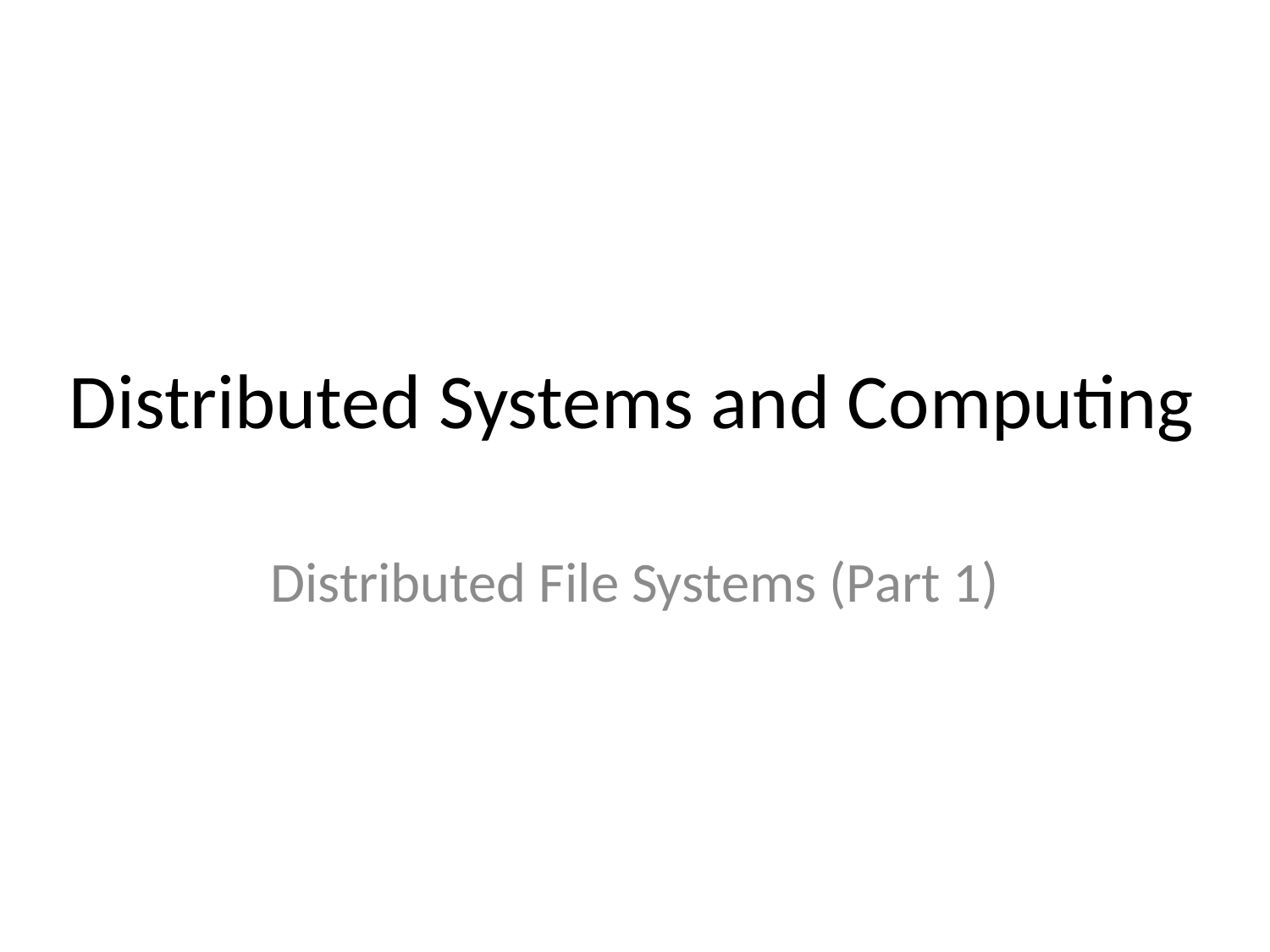

# Distributed Systems and Computing
Distributed File Systems (Part 1)